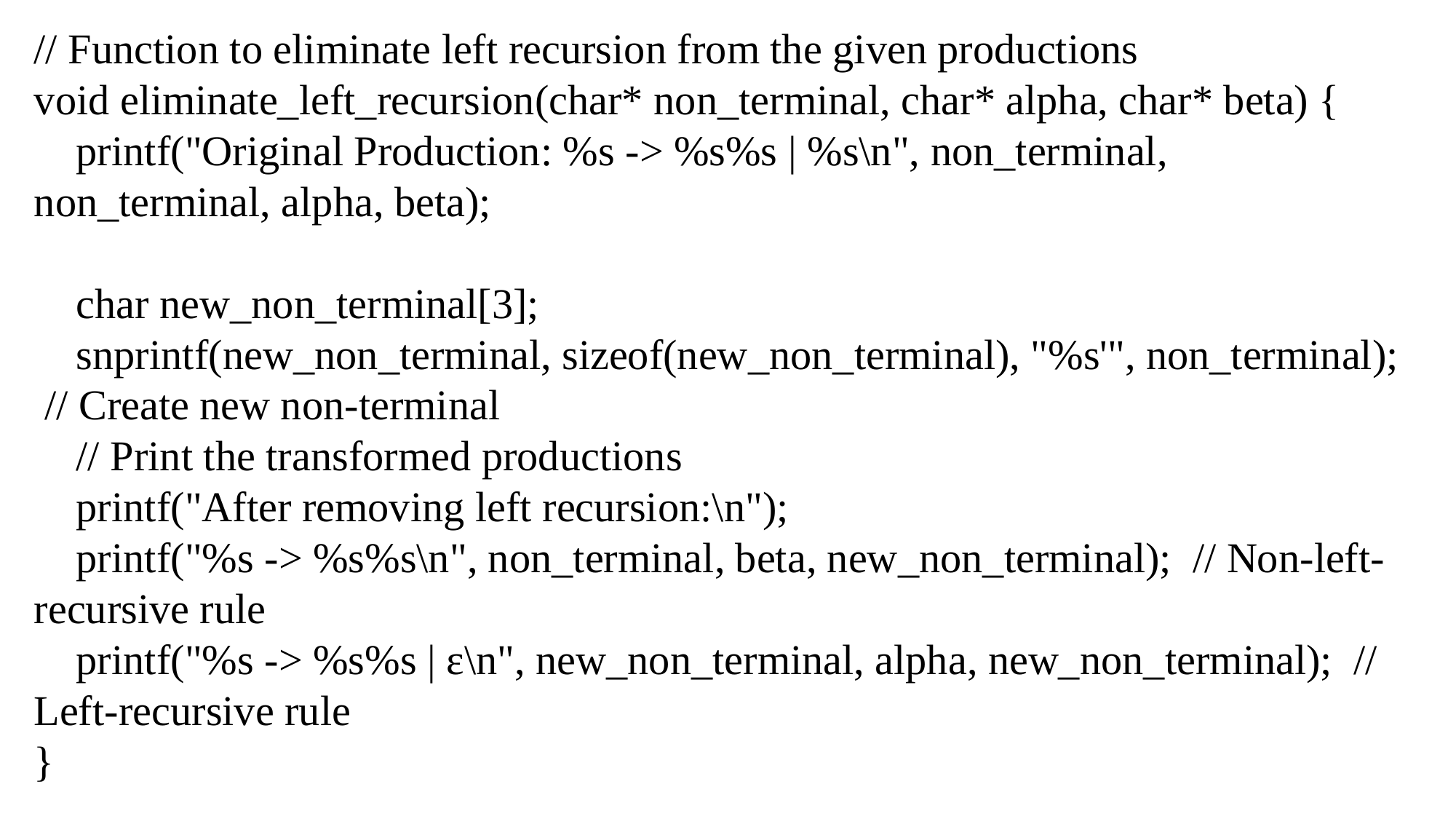

// Function to eliminate left recursion from the given productions
void eliminate_left_recursion(char* non_terminal, char* alpha, char* beta) {
    printf("Original Production: %s -> %s%s | %s\n", non_terminal, non_terminal, alpha, beta);

    char new_non_terminal[3];
    snprintf(new_non_terminal, sizeof(new_non_terminal), "%s'", non_terminal);  // Create new non-terminal
    // Print the transformed productions
    printf("After removing left recursion:\n");
    printf("%s -> %s%s\n", non_terminal, beta, new_non_terminal);  // Non-left-recursive rule
    printf("%s -> %s%s | ε\n", new_non_terminal, alpha, new_non_terminal);  // Left-recursive rule
}